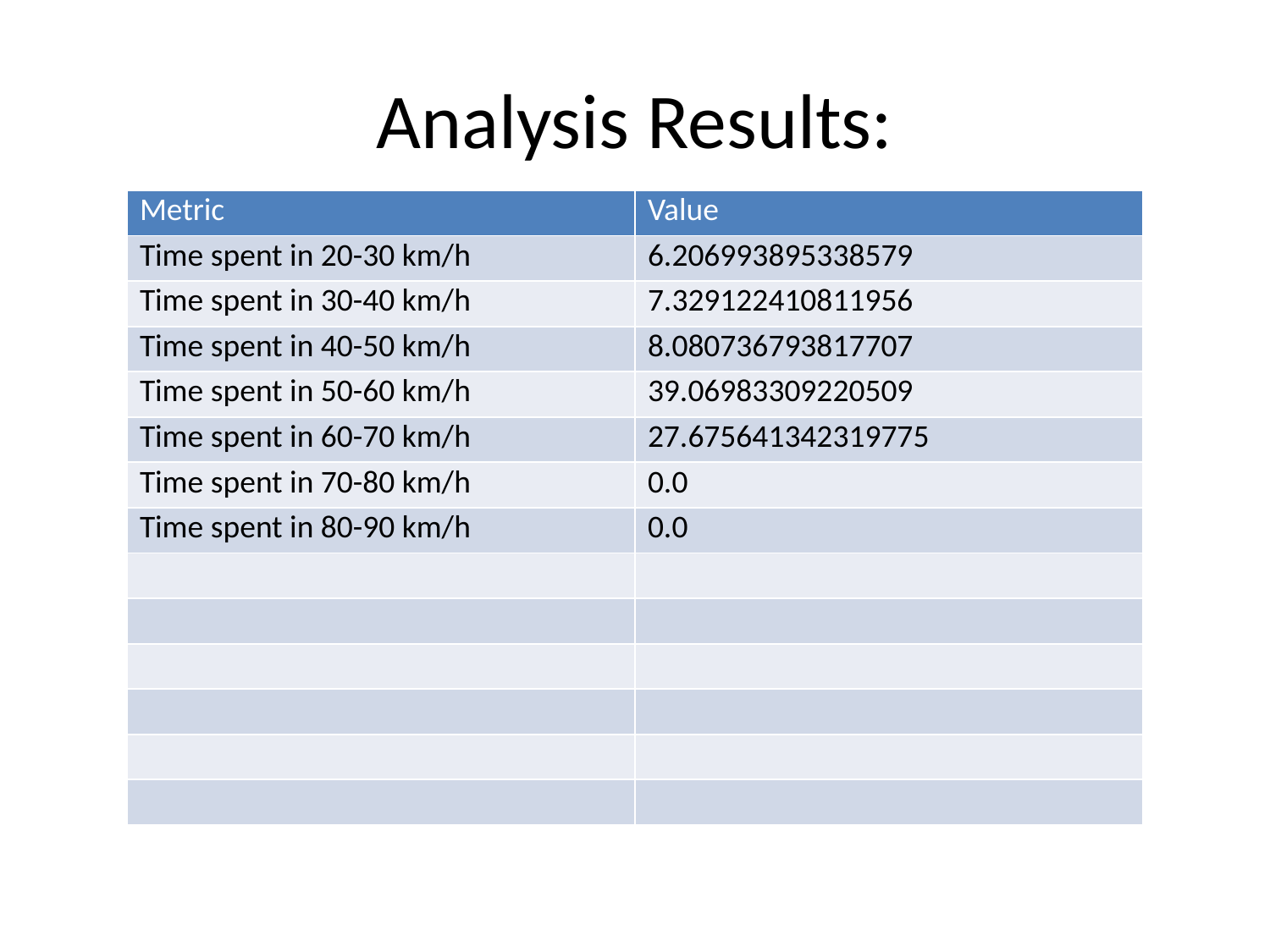

# Analysis Results:
| Metric | Value |
| --- | --- |
| Time spent in 20-30 km/h | 6.206993895338579 |
| Time spent in 30-40 km/h | 7.329122410811956 |
| Time spent in 40-50 km/h | 8.080736793817707 |
| Time spent in 50-60 km/h | 39.06983309220509 |
| Time spent in 60-70 km/h | 27.675641342319775 |
| Time spent in 70-80 km/h | 0.0 |
| Time spent in 80-90 km/h | 0.0 |
|  |  |
|  |  |
|  |  |
|  |  |
|  |  |
|  |  |